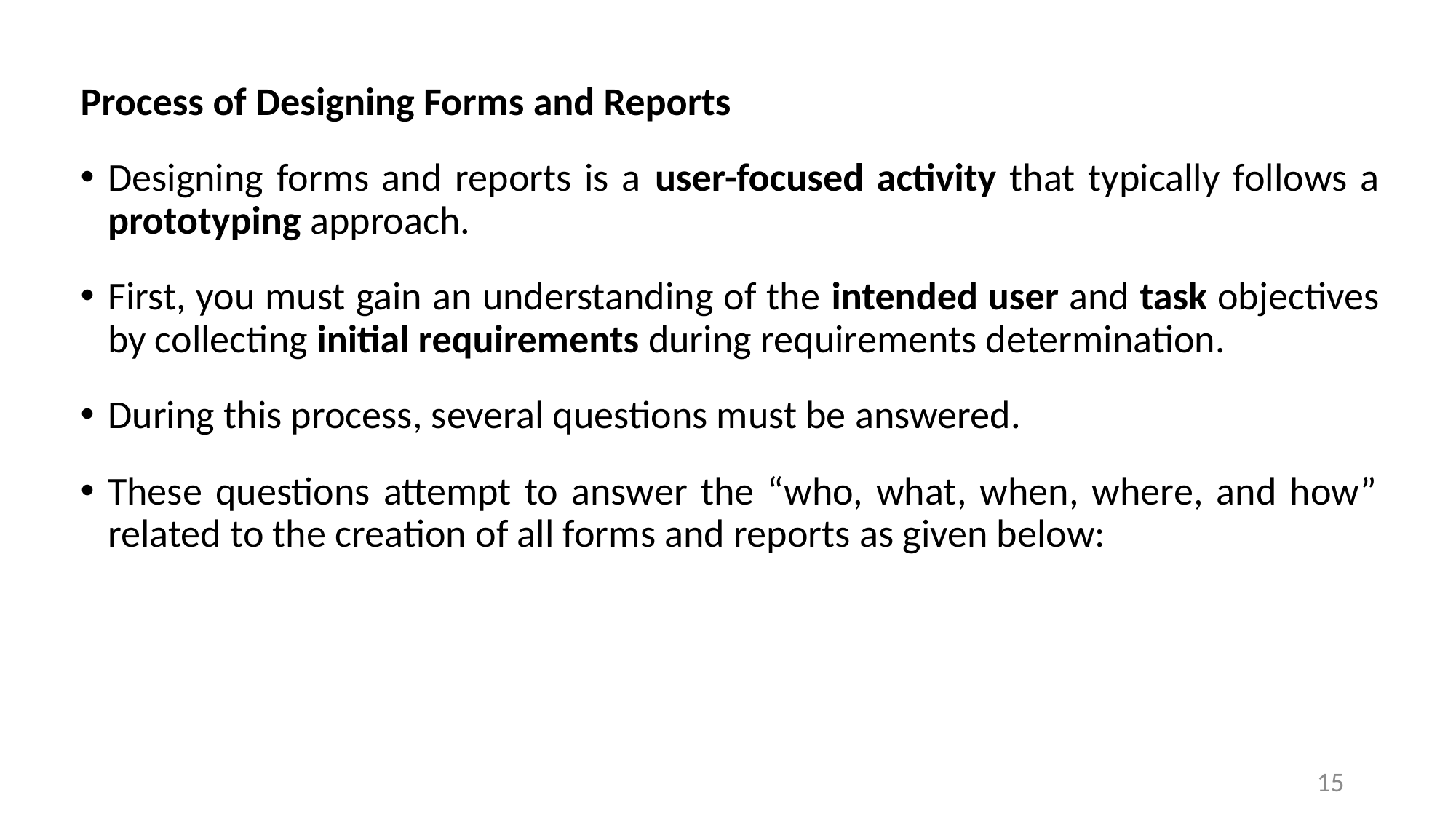

Process of Designing Forms and Reports
Designing forms and reports is a user-focused activity that typically follows a prototyping approach.
First, you must gain an understanding of the intended user and task objectives by collecting initial requirements during requirements determination.
During this process, several questions must be answered.
These questions attempt to answer the “who, what, when, where, and how” related to the creation of all forms and reports as given below:

15